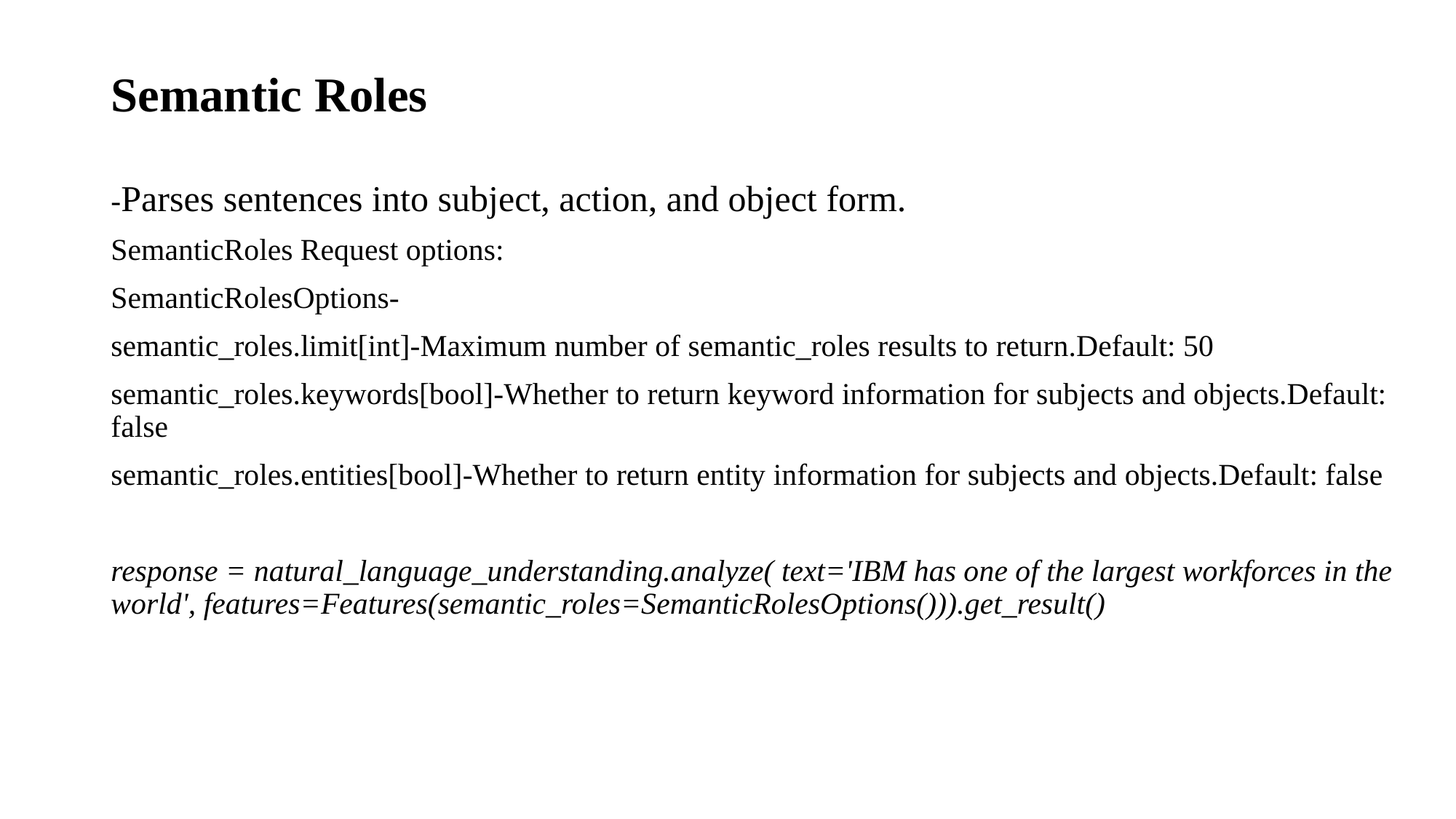

# Semantic Roles
-Parses sentences into subject, action, and object form.
SemanticRoles Request options:
SemanticRolesOptions-
semantic_roles.limit[int]-Maximum number of semantic_roles results to return.Default: 50
semantic_roles.keywords[bool]-Whether to return keyword information for subjects and objects.Default: false
semantic_roles.entities[bool]-Whether to return entity information for subjects and objects.Default: false

response = natural_language_understanding.analyze( text='IBM has one of the largest workforces in the world', features=Features(semantic_roles=SemanticRolesOptions())).get_result()